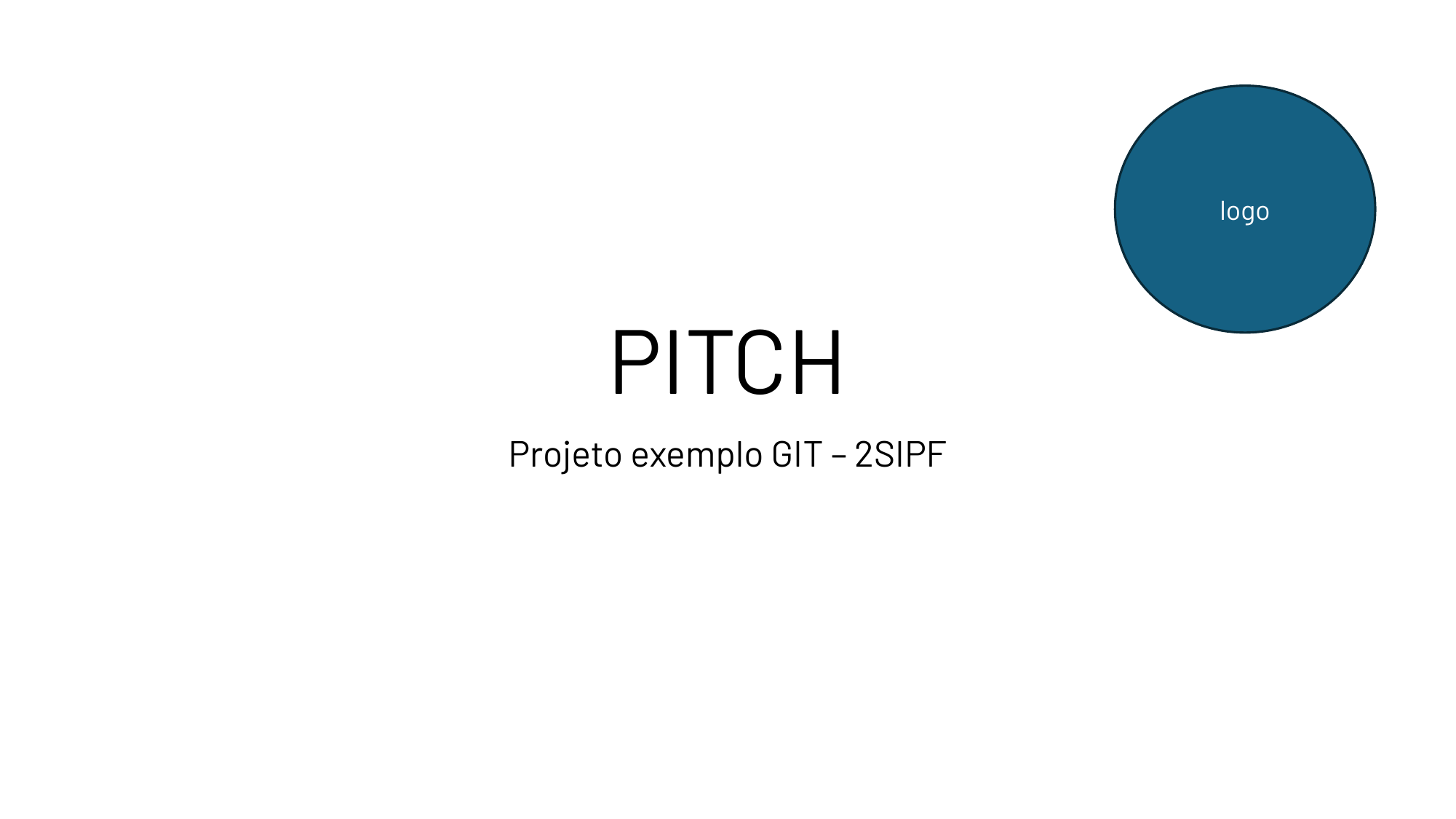

logo
# PITCH
Projeto exemplo GIT – 2SIPF